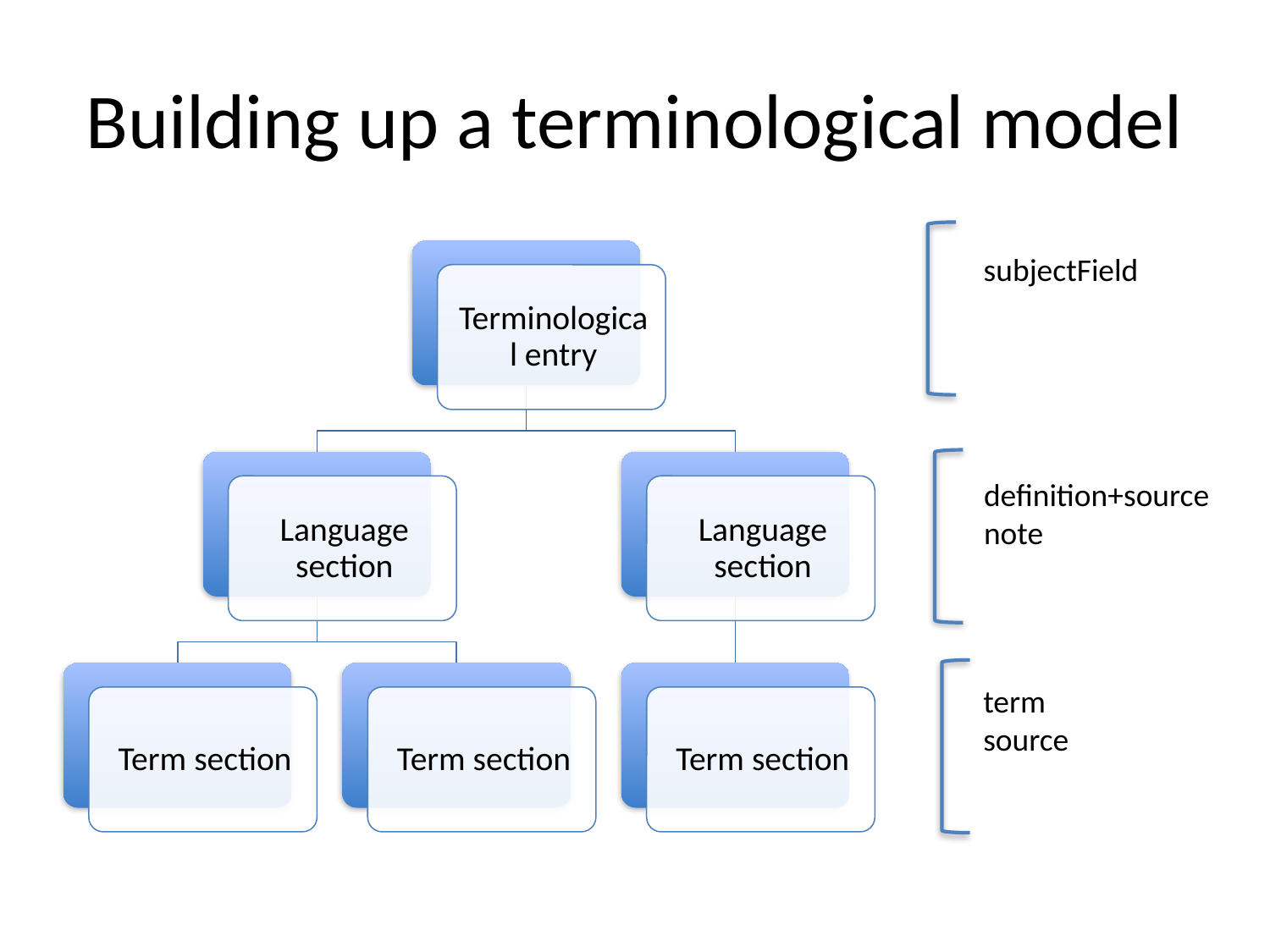

# Building up a terminological model
Terminological entry
Language section
Term section
Term section
Language section
Term section

subjectField

definition+source
note

term
source